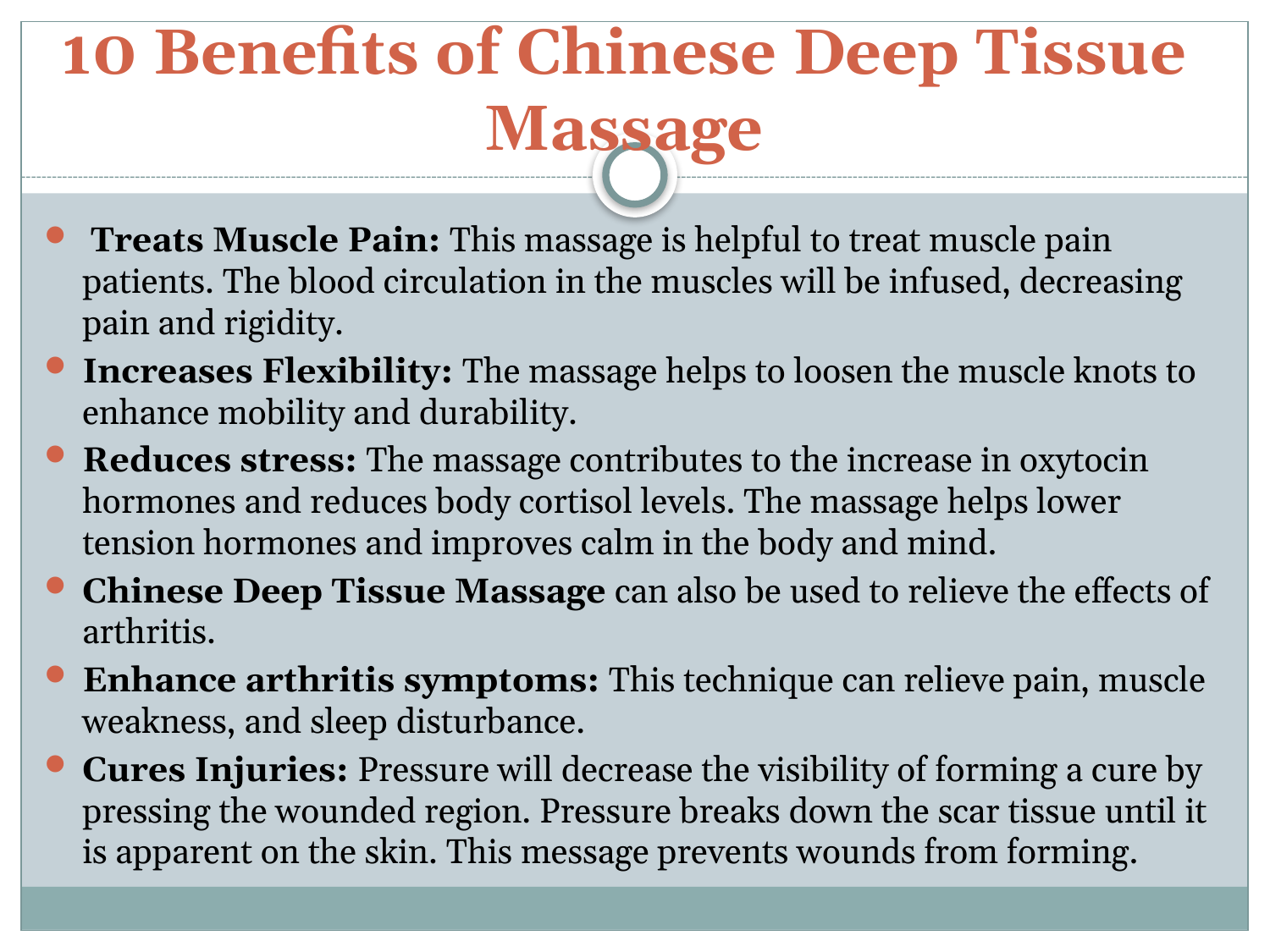

# 10 Benefits of Chinese Deep Tissue Massage
 Treats Muscle Pain: This massage is helpful to treat muscle pain patients. The blood circulation in the muscles will be infused, decreasing pain and rigidity.
Increases Flexibility: The massage helps to loosen the muscle knots to enhance mobility and durability.
Reduces stress: The massage contributes to the increase in oxytocin hormones and reduces body cortisol levels. The massage helps lower tension hormones and improves calm in the body and mind.
Chinese Deep Tissue Massage can also be used to relieve the effects of arthritis.
Enhance arthritis symptoms: This technique can relieve pain, muscle weakness, and sleep disturbance.
Cures Injuries: Pressure will decrease the visibility of forming a cure by pressing the wounded region. Pressure breaks down the scar tissue until it is apparent on the skin. This message prevents wounds from forming.